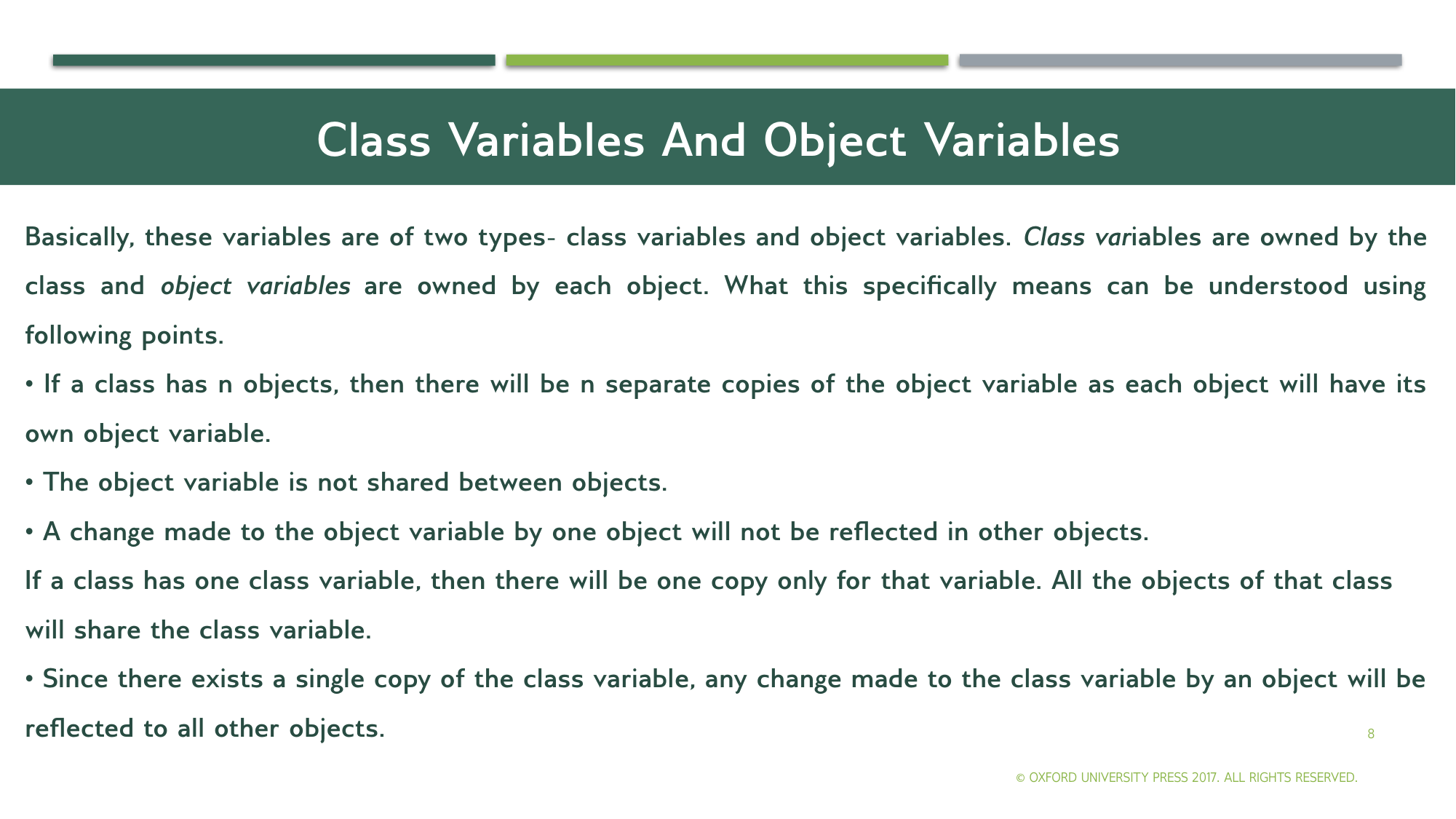

Class Variables And Object Variables
Basically, these variables are of two types- class variables and object variables. Class variables are owned by the class and object variables are owned by each object. What this specifically means can be understood using following points.
• If a class has n objects, then there will be n separate copies of the object variable as each object will have its own object variable.
• The object variable is not shared between objects.
• A change made to the object variable by one object will not be reflected in other objects.
If a class has one class variable, then there will be one copy only for that variable. All the objects of that class will share the class variable.
• Since there exists a single copy of the class variable, any change made to the class variable by an object will be reflected to all other objects.
8
© Oxford University Press 2017. All rights reserved.